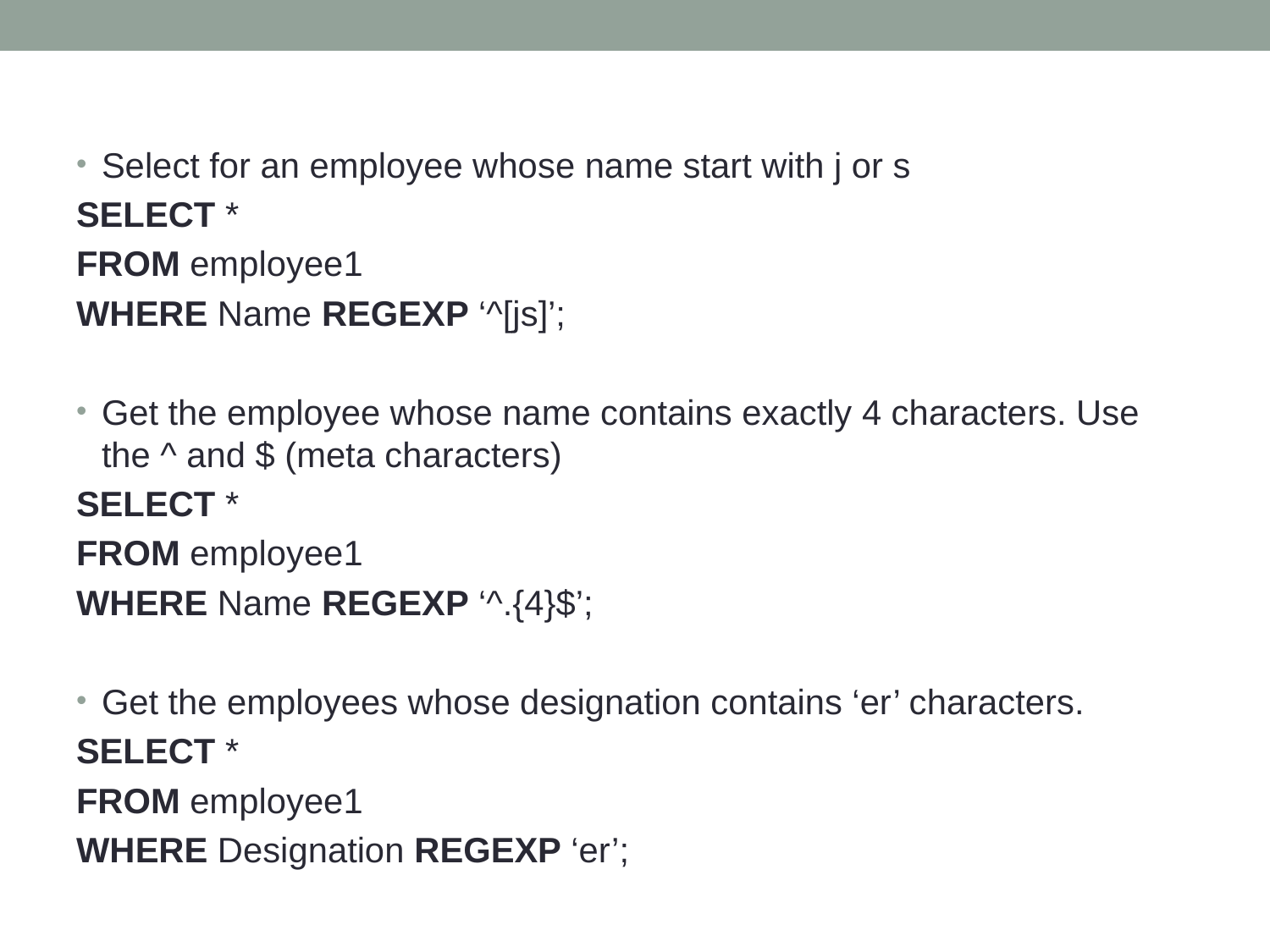

Select for an employee whose name start with j or s
SELECT *
FROM employee1
WHERE Name REGEXP ‘^[js]’;

Get the employee whose name contains exactly 4 characters. Use the ^ and $ (meta characters)
SELECT *
FROM employee1
WHERE Name REGEXP ‘^.{4}$’;

Get the employees whose designation contains ‘er’ characters.
SELECT *
FROM employee1
WHERE Designation REGEXP ‘er’;